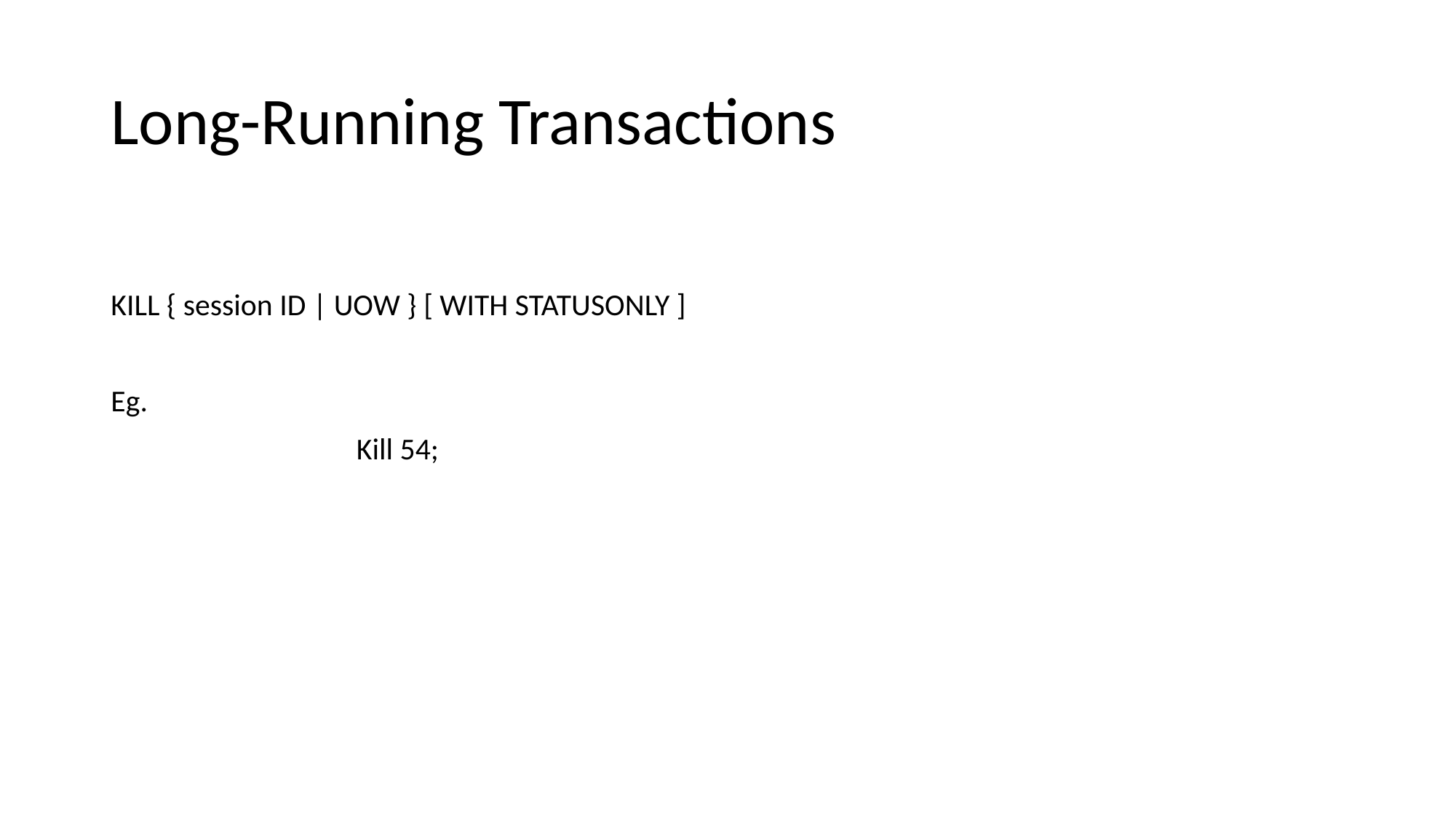

# Long-Running Transactions

KILL { session ID | UOW } [ WITH STATUSONLY ]

Eg.
			Kill 54;
19